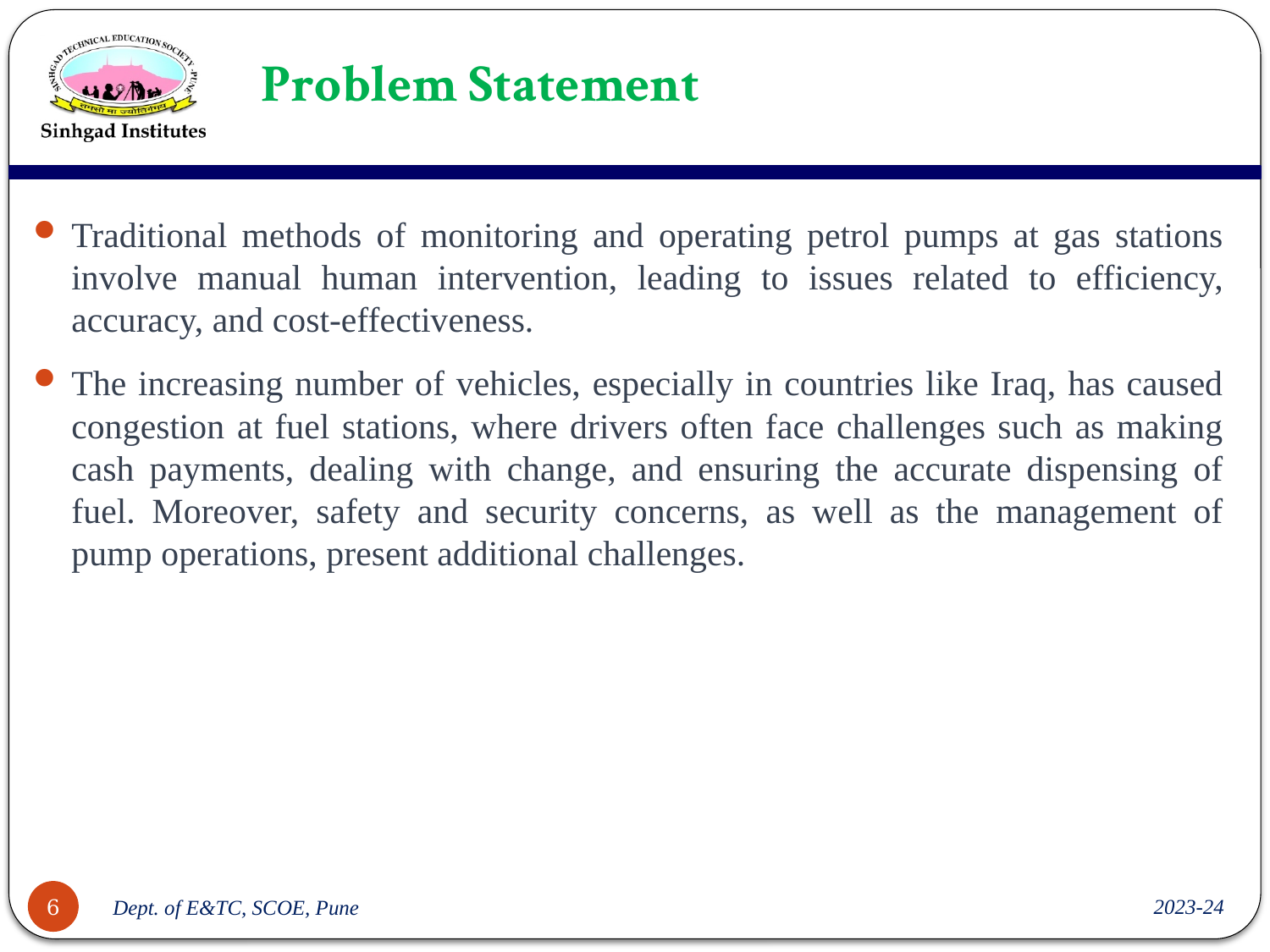

# Problem Statement
Traditional methods of monitoring and operating petrol pumps at gas stations involve manual human intervention, leading to issues related to efficiency, accuracy, and cost-effectiveness.
The increasing number of vehicles, especially in countries like Iraq, has caused congestion at fuel stations, where drivers often face challenges such as making cash payments, dealing with change, and ensuring the accurate dispensing of fuel. Moreover, safety and security concerns, as well as the management of pump operations, present additional challenges.
2023-24
6
Dept. of E&TC, SCOE, Pune